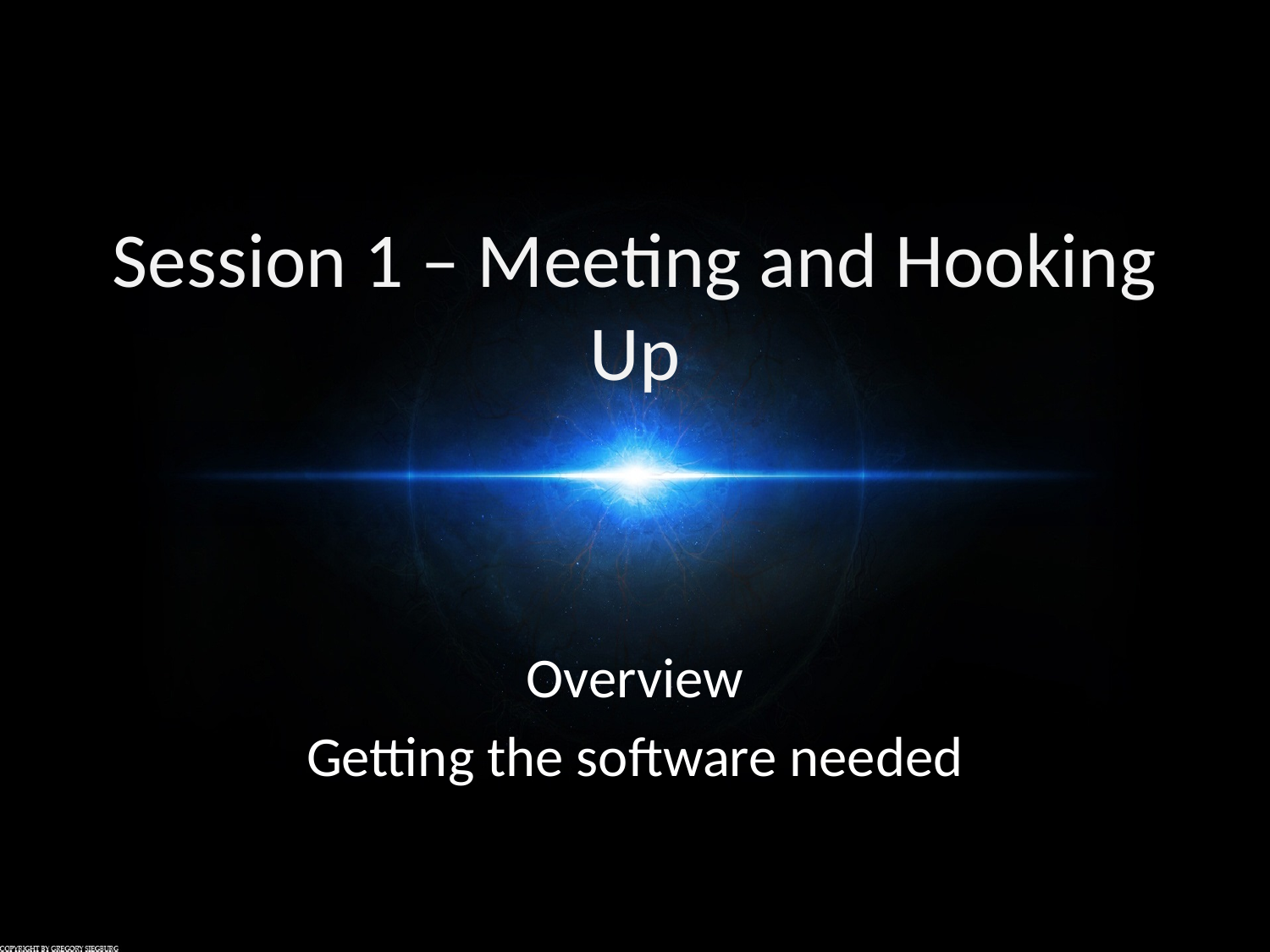

# Session 1 – Meeting and Hooking Up
Overview
Getting the software needed